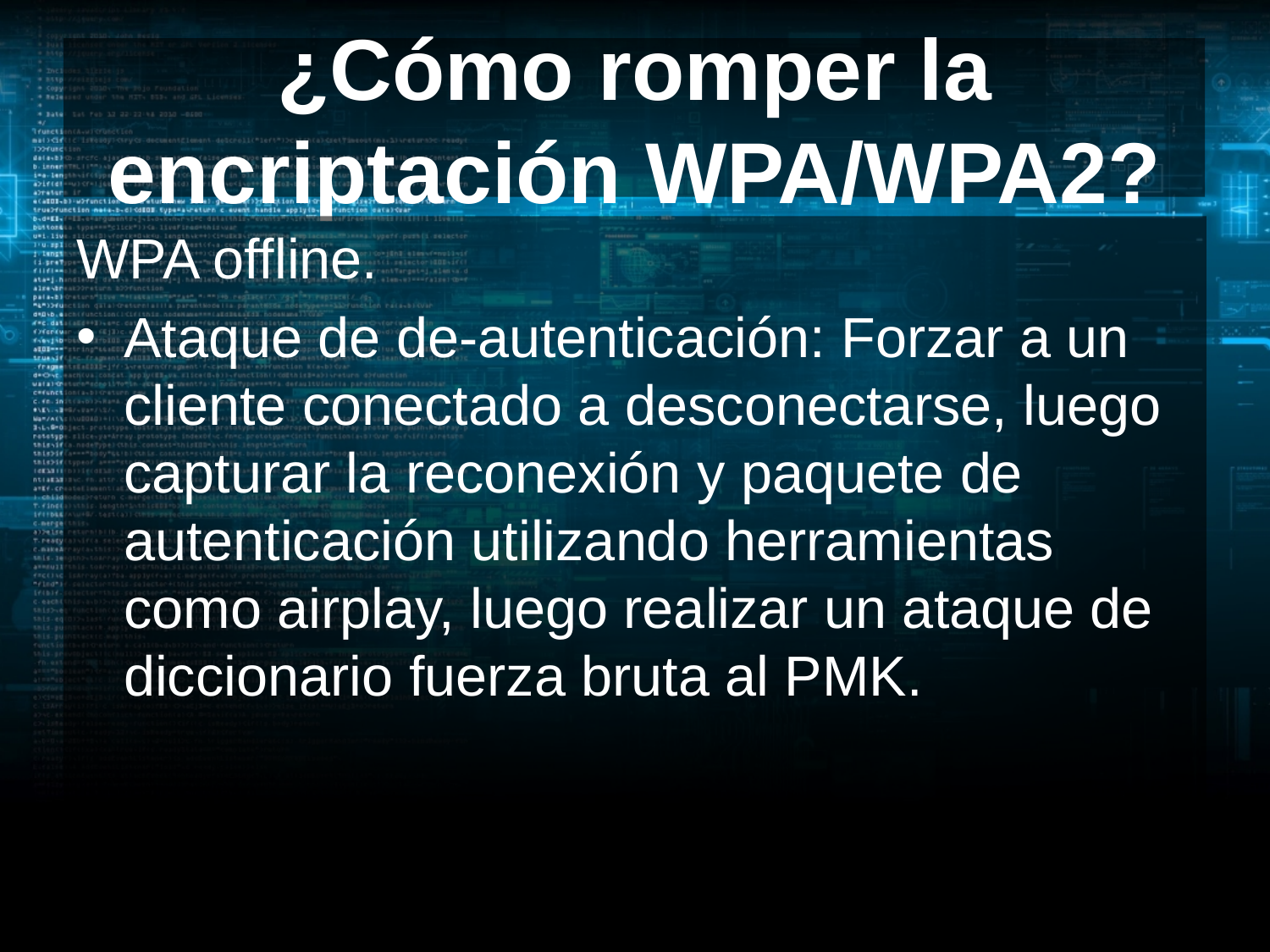

# ¿Cómo romper la encriptación WPA/WPA2?
WPA offline.
Ataque de de-autenticación: Forzar a un cliente conectado a desconectarse, luego capturar la reconexión y paquete de autenticación utilizando herramientas como airplay, luego realizar un ataque de diccionario fuerza bruta al PMK.